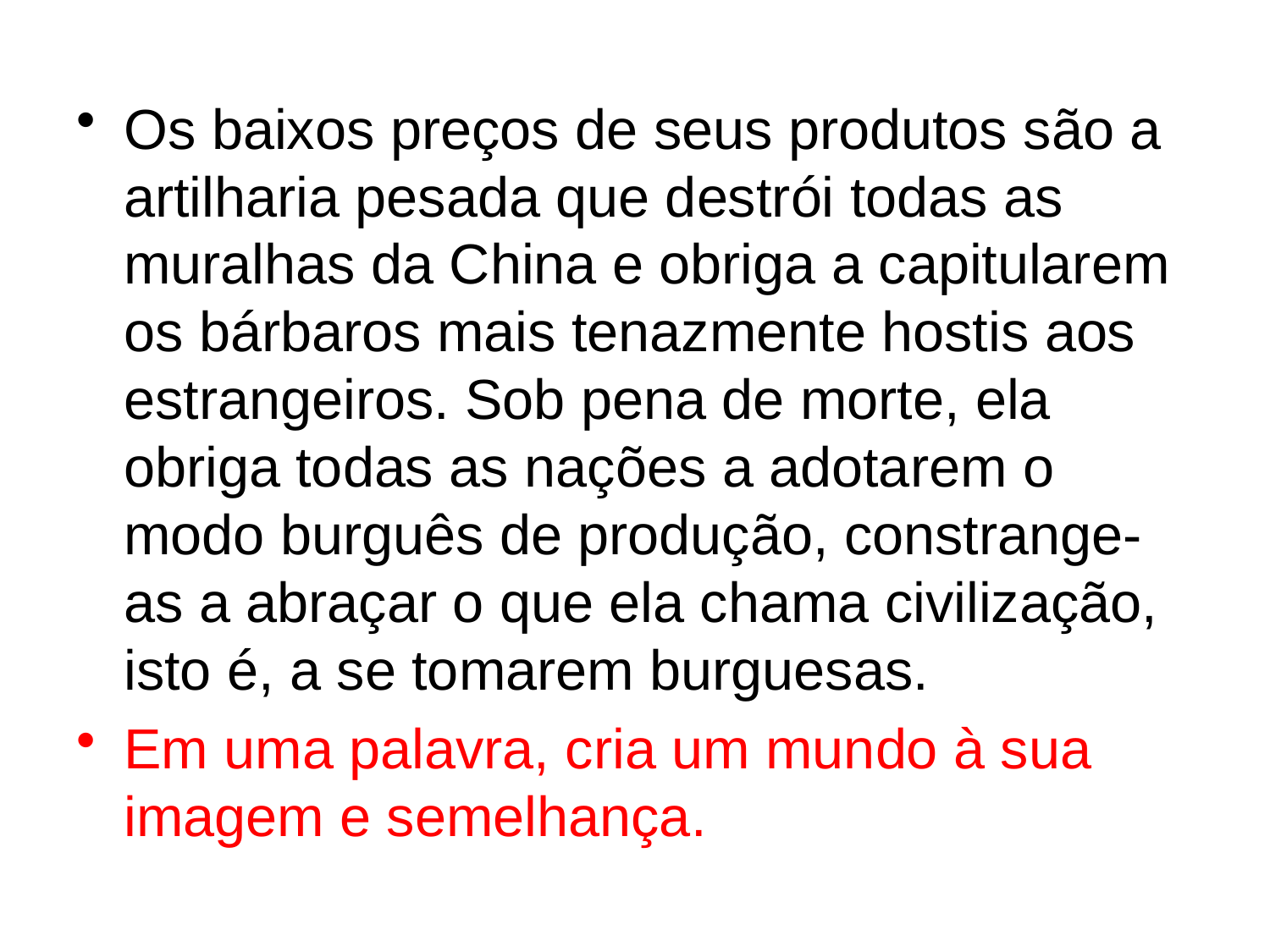

Os baixos preços de seus produtos são a artilharia pesada que destrói todas as muralhas da China e obriga a capitularem os bárbaros mais tenazmente hostis aos estrangeiros. Sob pena de morte, ela obriga todas as nações a adotarem o modo burguês de produção, constrange-as a abraçar o que ela chama civilização, isto é, a se tomarem burguesas.
Em uma palavra, cria um mundo à sua imagem e semelhança.